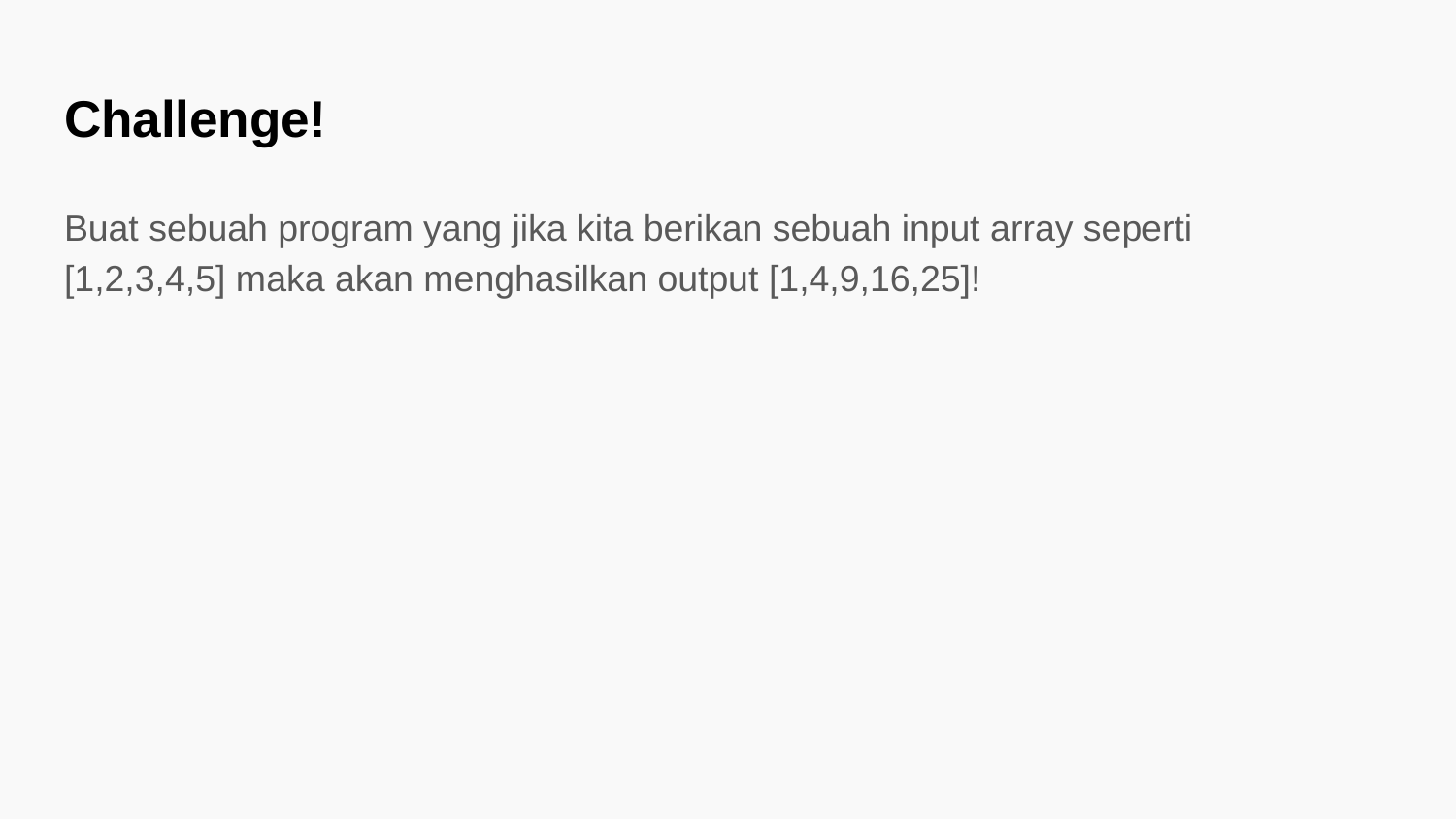

# Challenge!
Buat sebuah program yang jika kita berikan sebuah input array seperti
[1,2,3,4,5] maka akan menghasilkan output [1,4,9,16,25]!